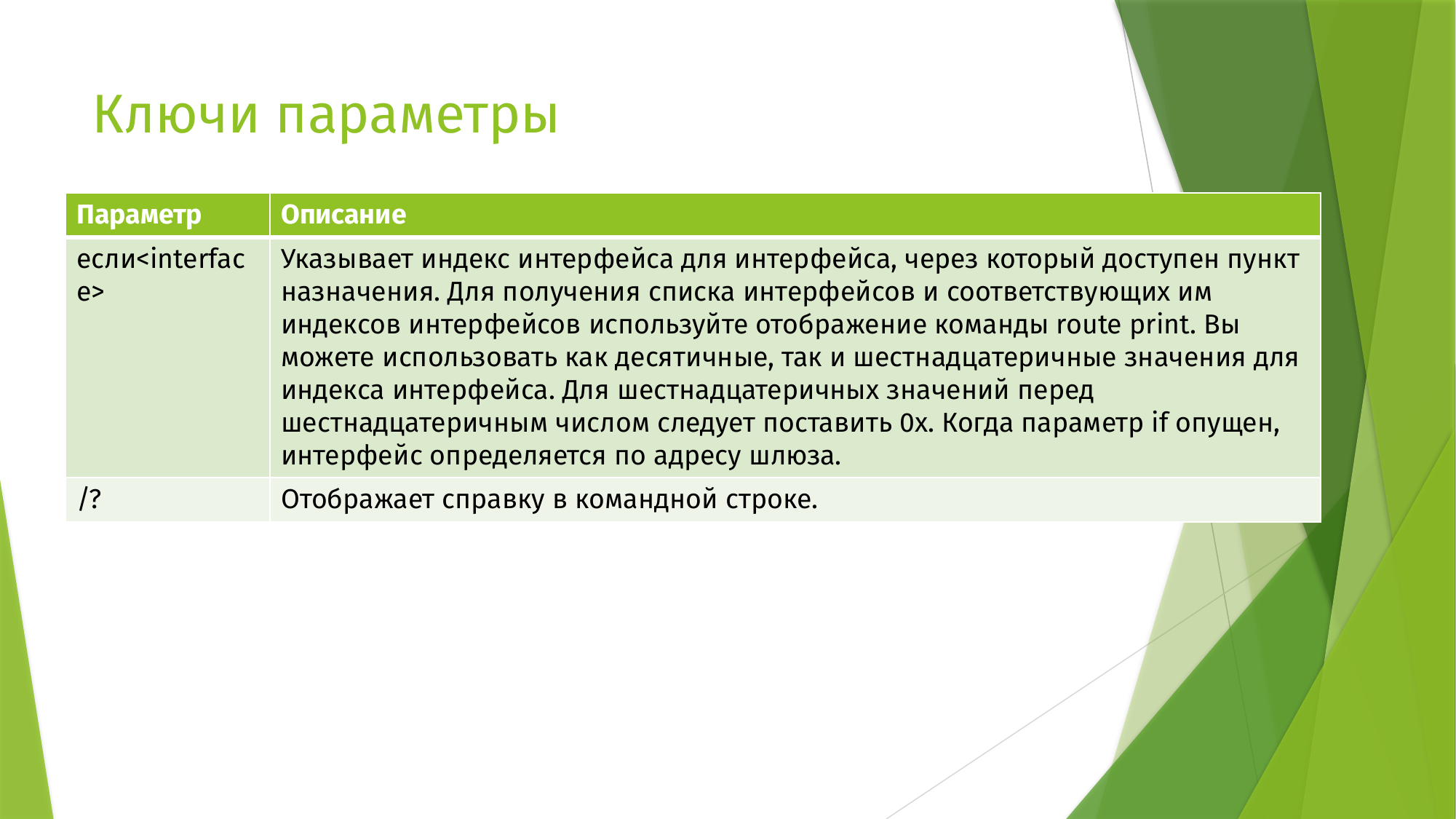

# Ключи параметры
| Параметр | Описание |
| --- | --- |
| если<interface> | Указывает индекс интерфейса для интерфейса, через который доступен пункт назначения. Для получения списка интерфейсов и соответствующих им индексов интерфейсов используйте отображение команды route print. Вы можете использовать как десятичные, так и шестнадцатеричные значения для индекса интерфейса. Для шестнадцатеричных значений перед шестнадцатеричным числом следует поставить 0x. Когда параметр if опущен, интерфейс определяется по адресу шлюза. |
| /? | Отображает справку в командной строке. |